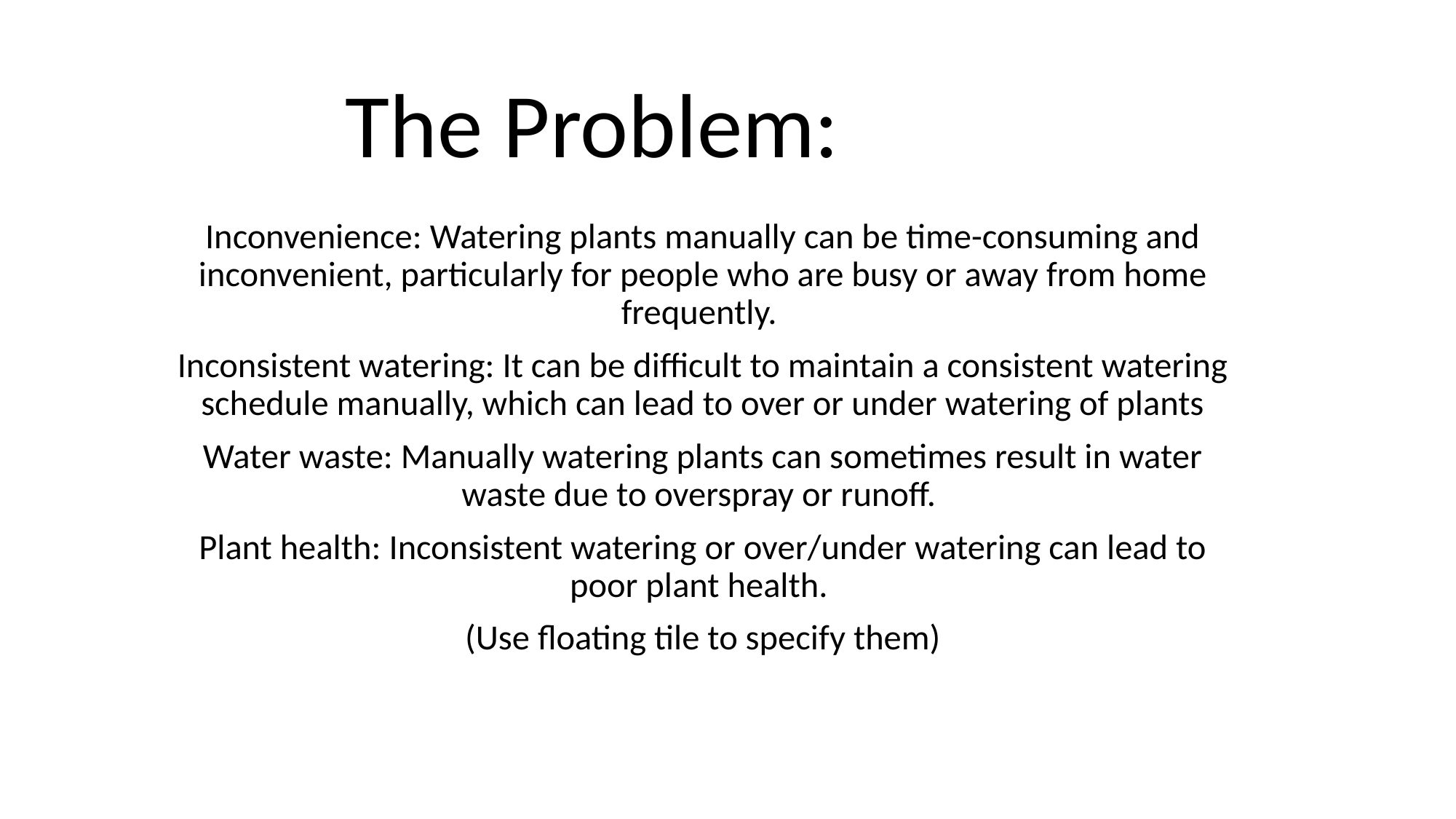

# The Problem:
Inconvenience: Watering plants manually can be time-consuming and inconvenient, particularly for people who are busy or away from home frequently.
Inconsistent watering: It can be difficult to maintain a consistent watering schedule manually, which can lead to over or under watering of plants
Water waste: Manually watering plants can sometimes result in water waste due to overspray or runoff.
Plant health: Inconsistent watering or over/under watering can lead to poor plant health.
(Use floating tile to specify them)